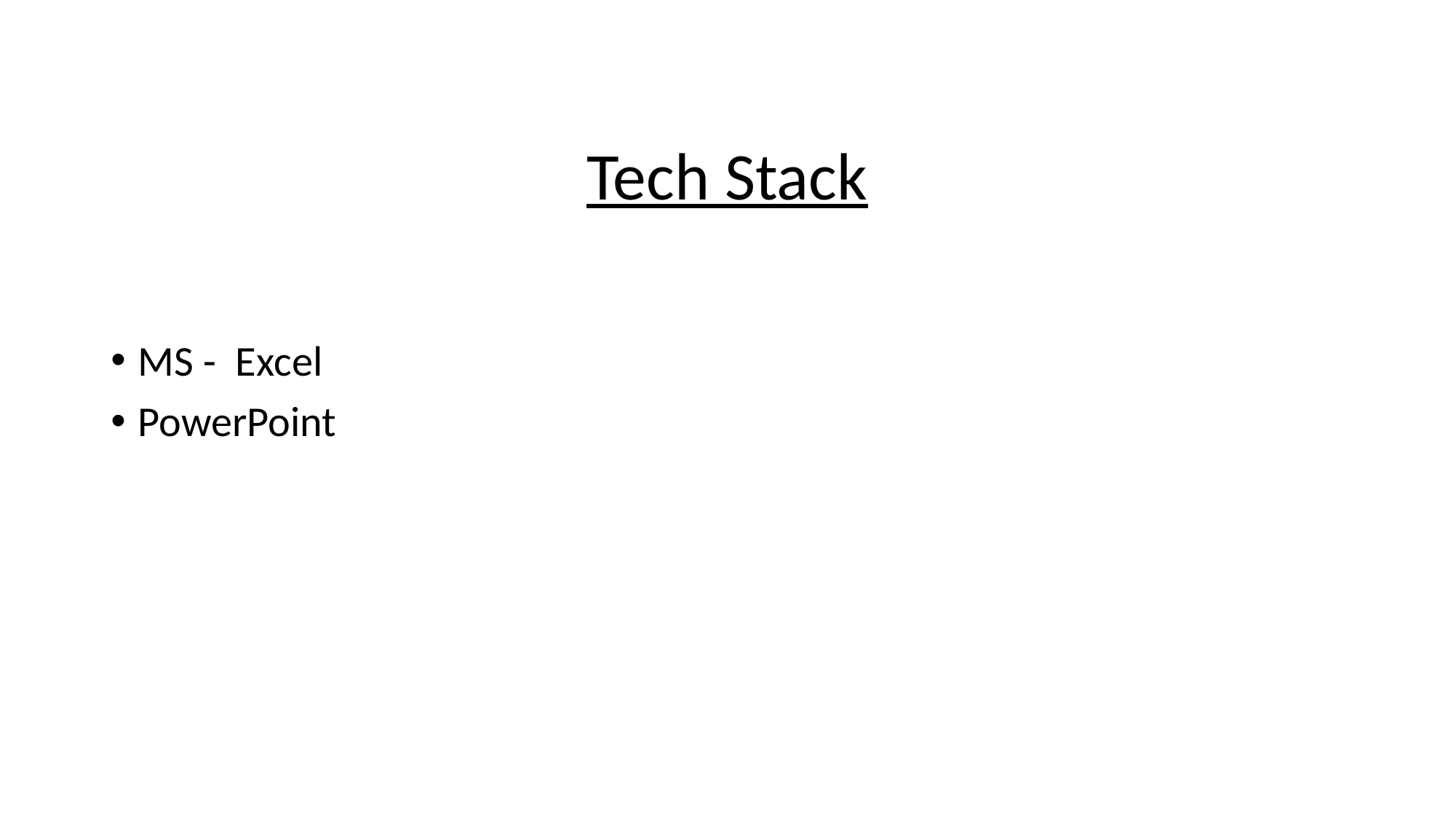

# Tech Stack
MS -  Excel
PowerPoint